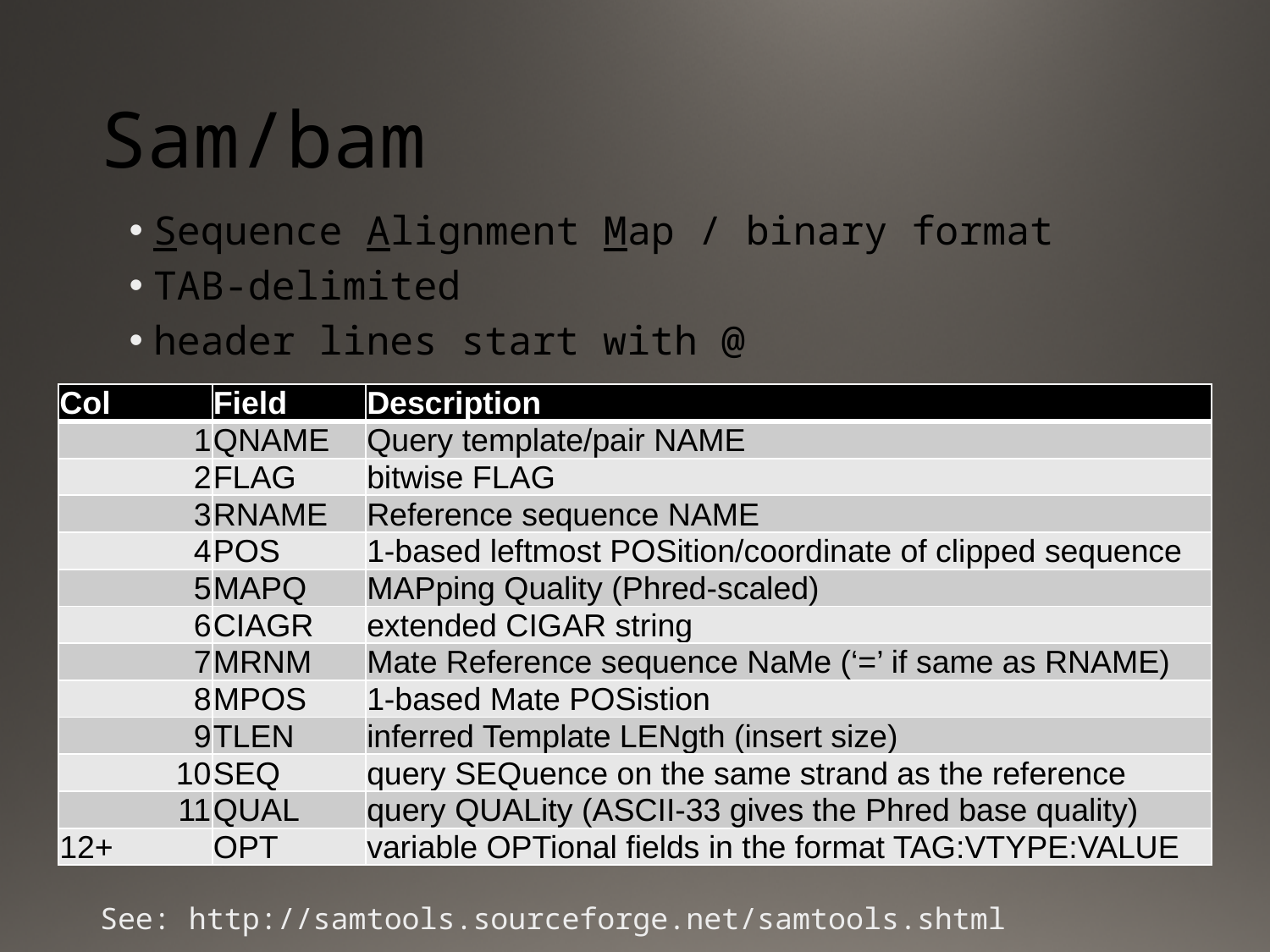

# Sam/bam
Sequence Alignment Map / binary format
TAB-delimited
header lines start with @

| Col | Field | Description |
| --- | --- | --- |
| 1 | QNAME | Query template/pair NAME |
| 2 | FLAG | bitwise FLAG |
| 3 | RNAME | Reference sequence NAME |
| 4 | POS | 1-based leftmost POSition/coordinate of clipped sequence |
| 5 | MAPQ | MAPping Quality (Phred-scaled) |
| 6 | CIAGR | extended CIGAR string |
| 7 | MRNM | Mate Reference sequence NaMe (‘=’ if same as RNAME) |
| 8 | MPOS | 1-based Mate POSistion |
| 9 | TLEN | inferred Template LENgth (insert size) |
| 10 | SEQ | query SEQuence on the same strand as the reference |
| 11 | QUAL | query QUALity (ASCII-33 gives the Phred base quality) |
| 12+ | OPT | variable OPTional fields in the format TAG:VTYPE:VALUE |
See: http://samtools.sourceforge.net/samtools.shtml